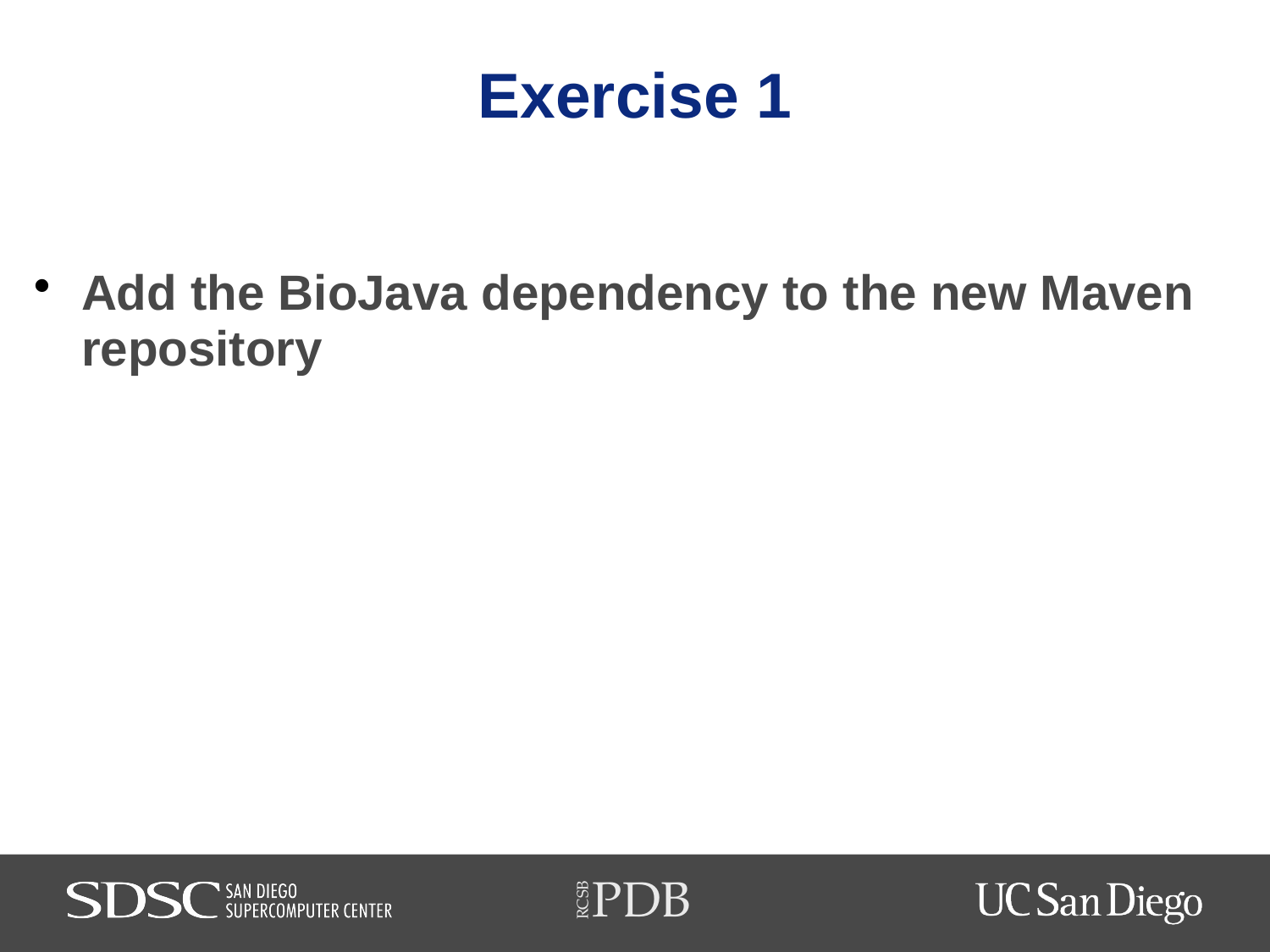

# Exercise 1

Add the BioJava dependency to the new Maven repository